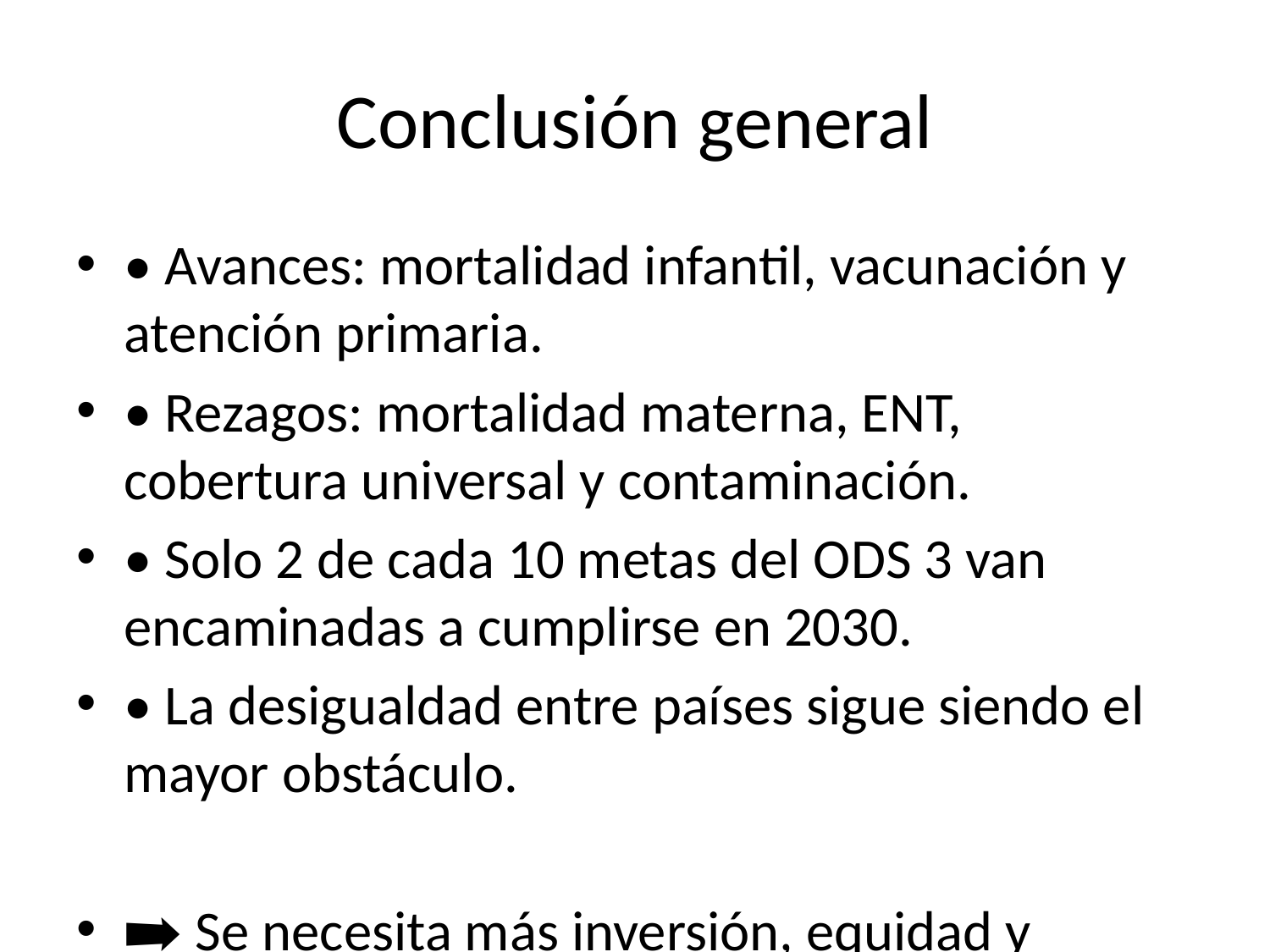

# Conclusión general
• Avances: mortalidad infantil, vacunación y atención primaria.
• Rezagos: mortalidad materna, ENT, cobertura universal y contaminación.
• Solo 2 de cada 10 metas del ODS 3 van encaminadas a cumplirse en 2030.
• La desigualdad entre países sigue siendo el mayor obstáculo.

➡ Se necesita más inversión, equidad y fortalecimiento de los sistemas de salud.